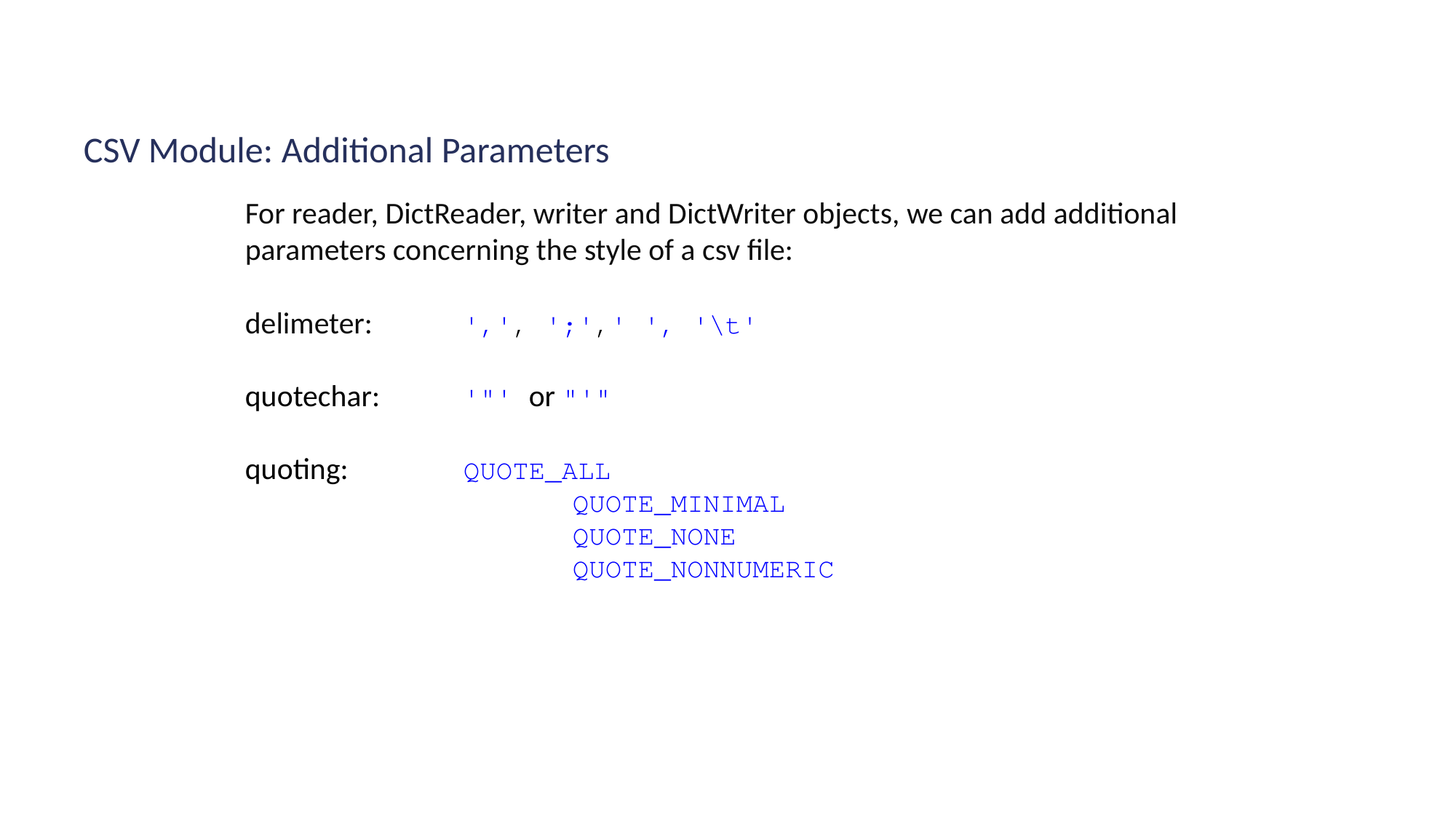

# CSV Module: Additional Parameters
For reader, DictReader, writer and DictWriter objects, we can add additional parameters concerning the style of a csv file:

delimeter: 	',', ';',' ', '\t'

quotechar: 	'"' or "'"

quoting:		QUOTE_ALL
			QUOTE_MINIMAL
			QUOTE_NONE
			QUOTE_NONNUMERIC